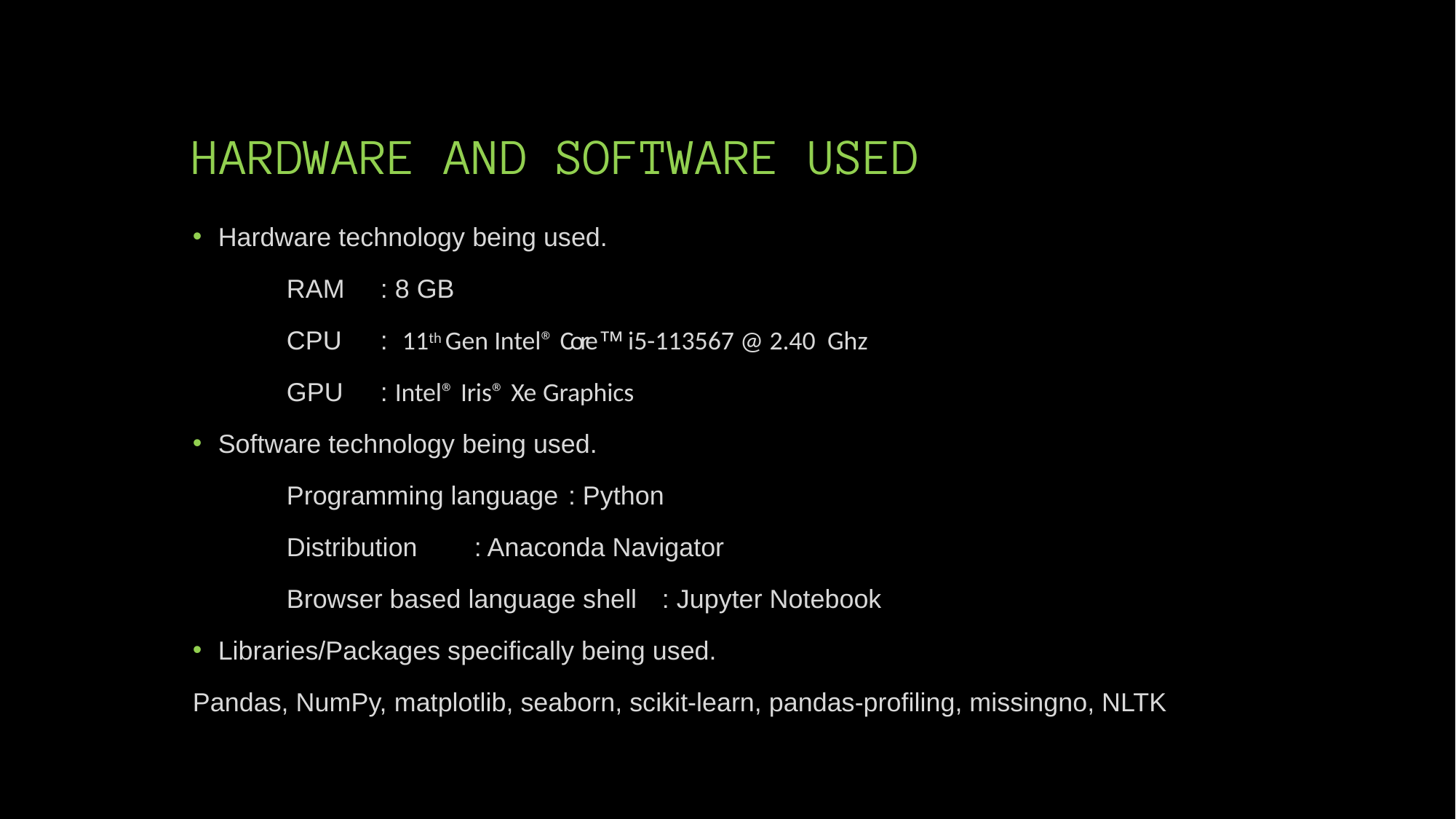

# HARDWARE AND SOFTWARE USED
Hardware technology being used.
	RAM 	: 8 GB
	CPU 	:  11th Gen Intel® Core™ i5-113567 @ 2.40  Ghz
	GPU 	: Intel® Iris® Xe Graphics
Software technology being used.
	Programming language 		: Python
	Distribution 			: Anaconda Navigator
	Browser based language shell 	: Jupyter Notebook
Libraries/Packages specifically being used.
Pandas, NumPy, matplotlib, seaborn, scikit-learn, pandas-profiling, missingno, NLTK